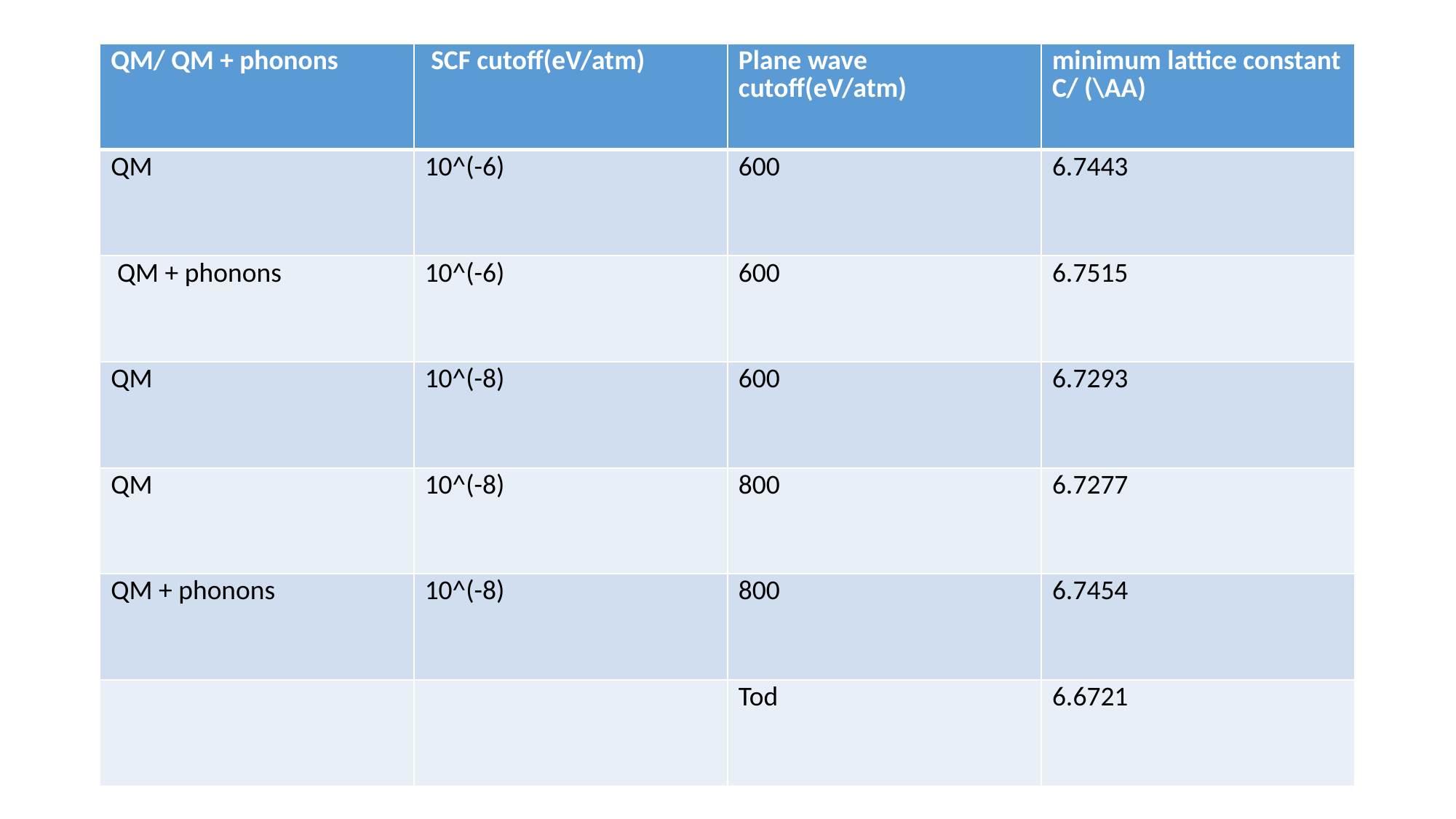

#
| QM/ QM + phonons | SCF cutoff(eV/atm) | Plane wave cutoff(eV/atm) | minimum lattice constant C/ (\AA) |
| --- | --- | --- | --- |
| QM | 10^(-6) | 600 | 6.7443 |
| QM + phonons | 10^(-6) | 600 | 6.7515 |
| QM | 10^(-8) | 600 | 6.7293 |
| QM | 10^(-8) | 800 | 6.7277 |
| QM + phonons | 10^(-8) | 800 | 6.7454 |
|  |  | Tod | 6.6721 |